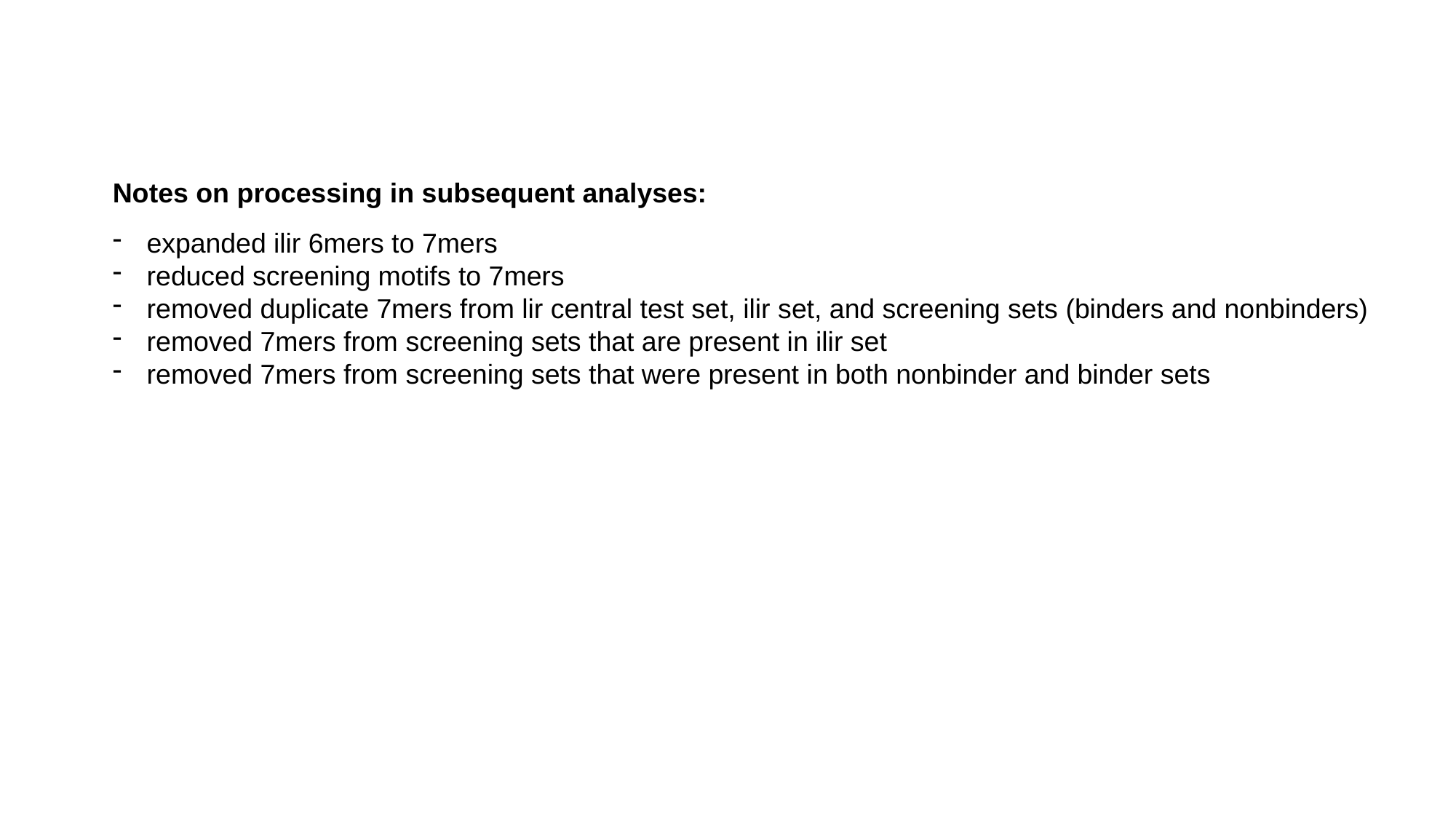

Notes on processing in subsequent analyses:
expanded ilir 6mers to 7mers
reduced screening motifs to 7mers
removed duplicate 7mers from lir central test set, ilir set, and screening sets (binders and nonbinders)
removed 7mers from screening sets that are present in ilir set
removed 7mers from screening sets that were present in both nonbinder and binder sets